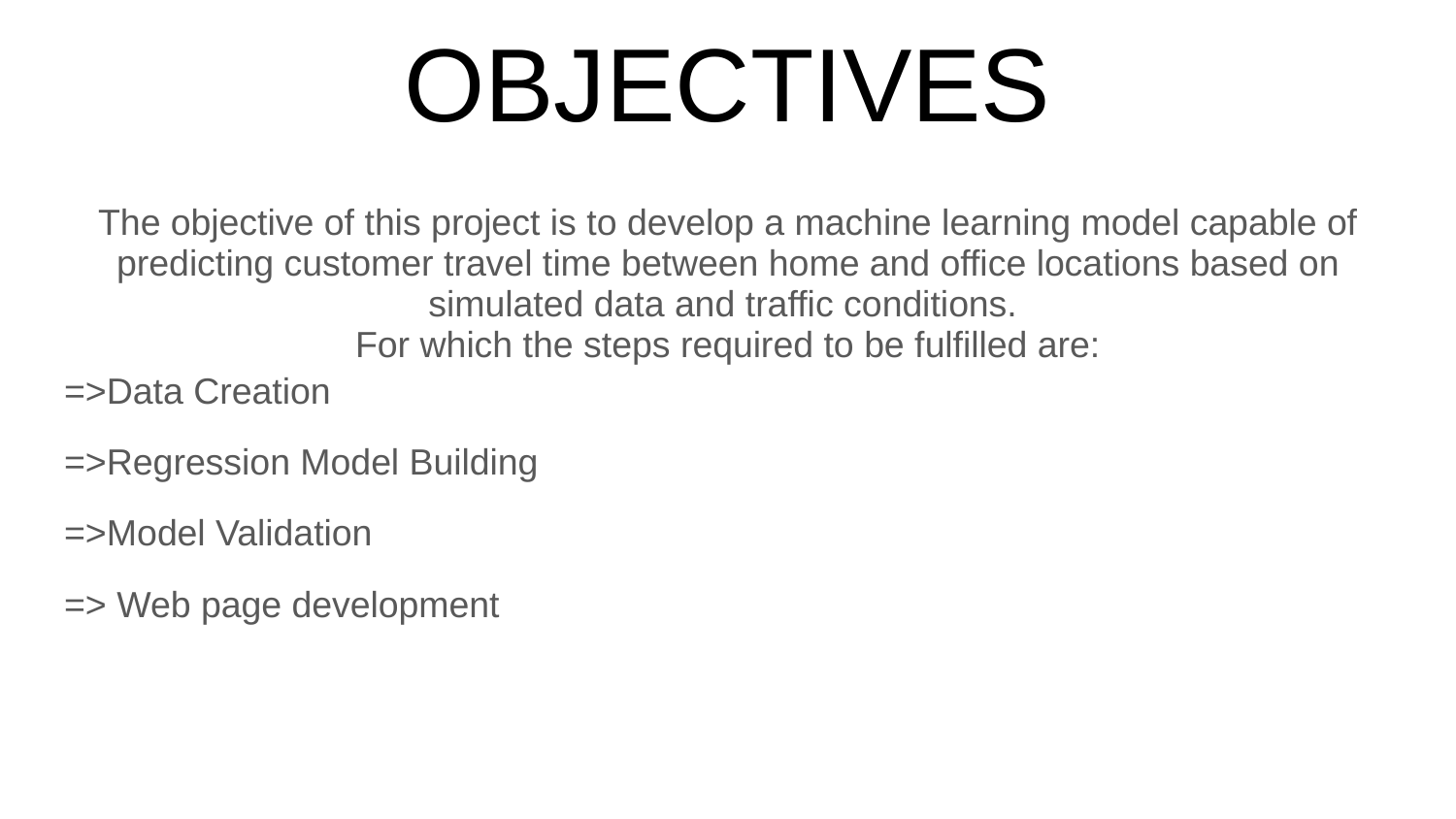

# OBJECTIVES
The objective of this project is to develop a machine learning model capable of predicting customer travel time between home and office locations based on simulated data and traffic conditions.
For which the steps required to be fulfilled are:
=>Data Creation
=>Regression Model Building
=>Model Validation
=> Web page development